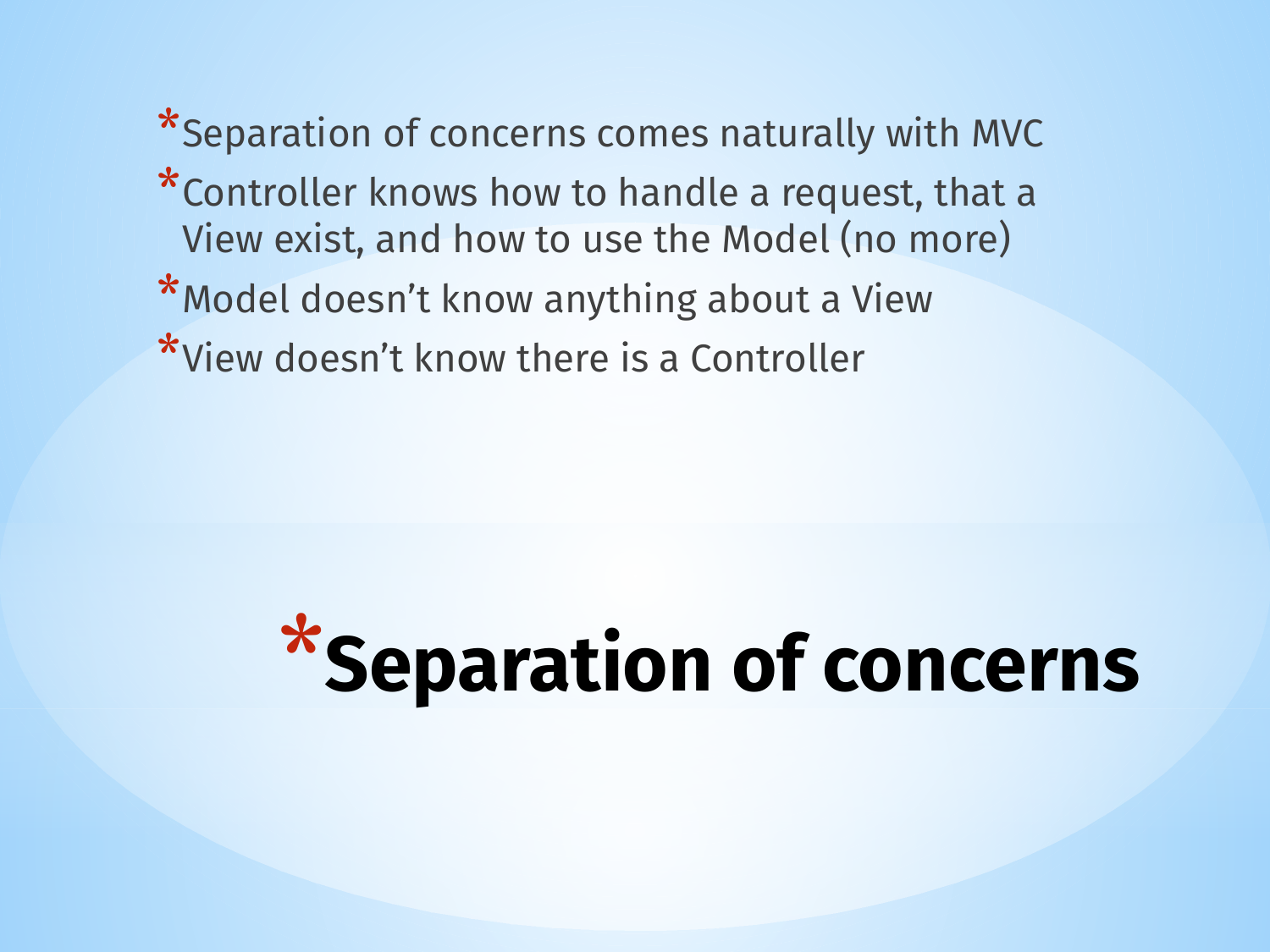

Separation of concerns comes naturally with MVC
Controller knows how to handle a request, that a View exist, and how to use the Model (no more)
Model doesn’t know anything about a View
View doesn’t know there is a Controller

# Separation of concerns